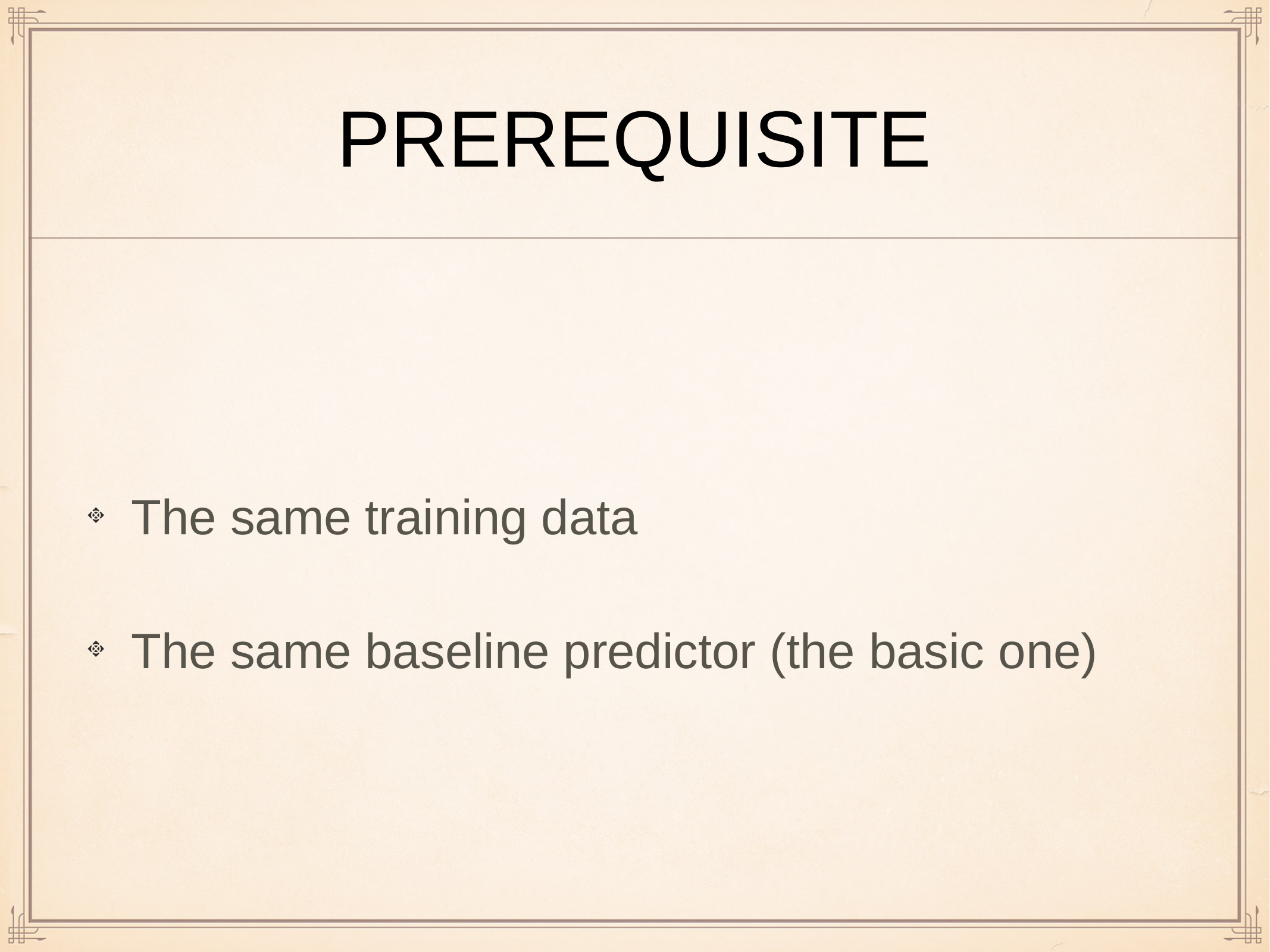

# Prerequisite
The same training data
The same baseline predictor (the basic one)